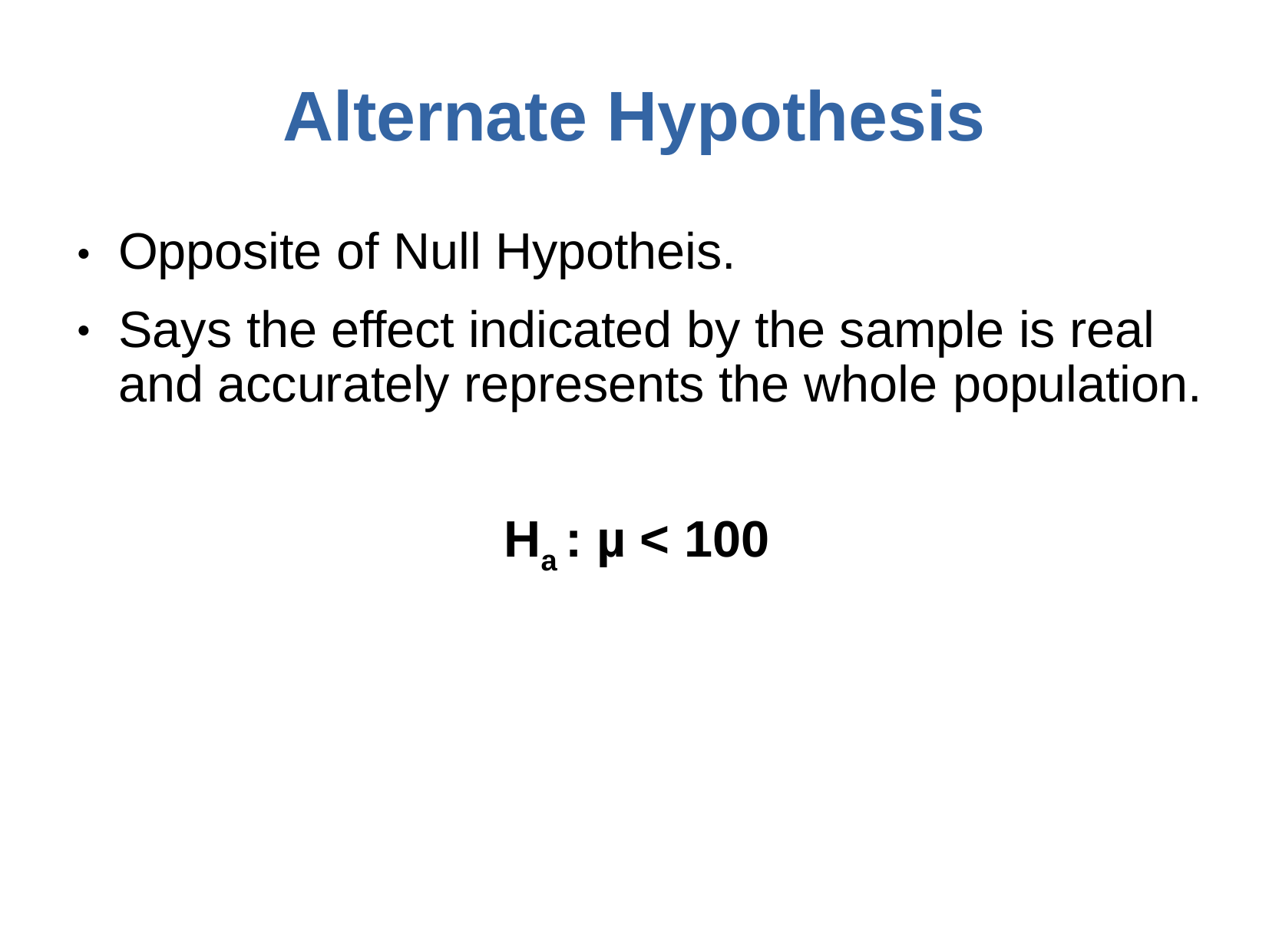

# Alternate Hypothesis
Opposite of Null Hypotheis.
Says the effect indicated by the sample is real  and accurately represents the whole population.
●
●
Ha : µ < 100